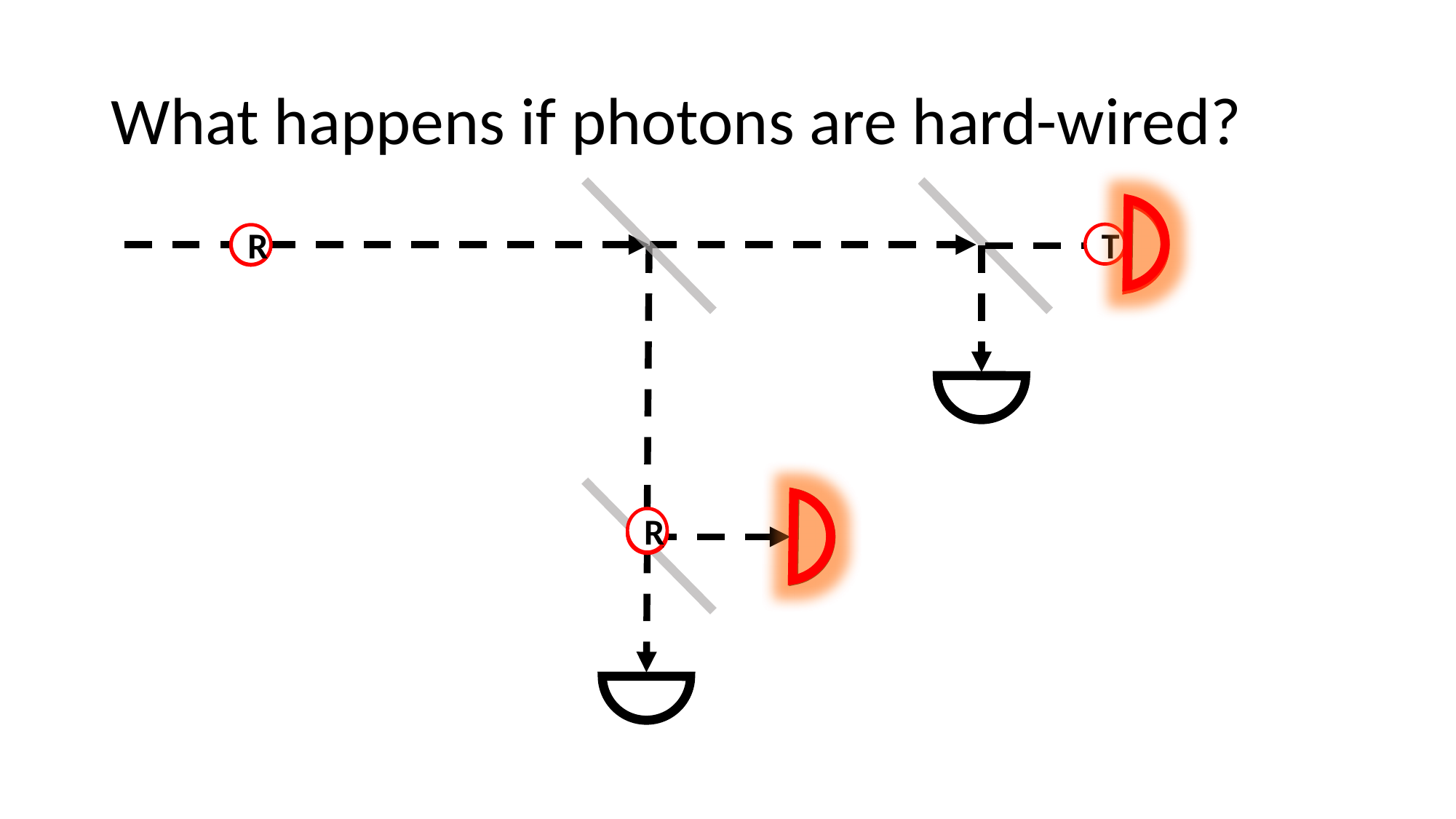

# What happens if photons are hard-wired?

T
R
T
R

R
R